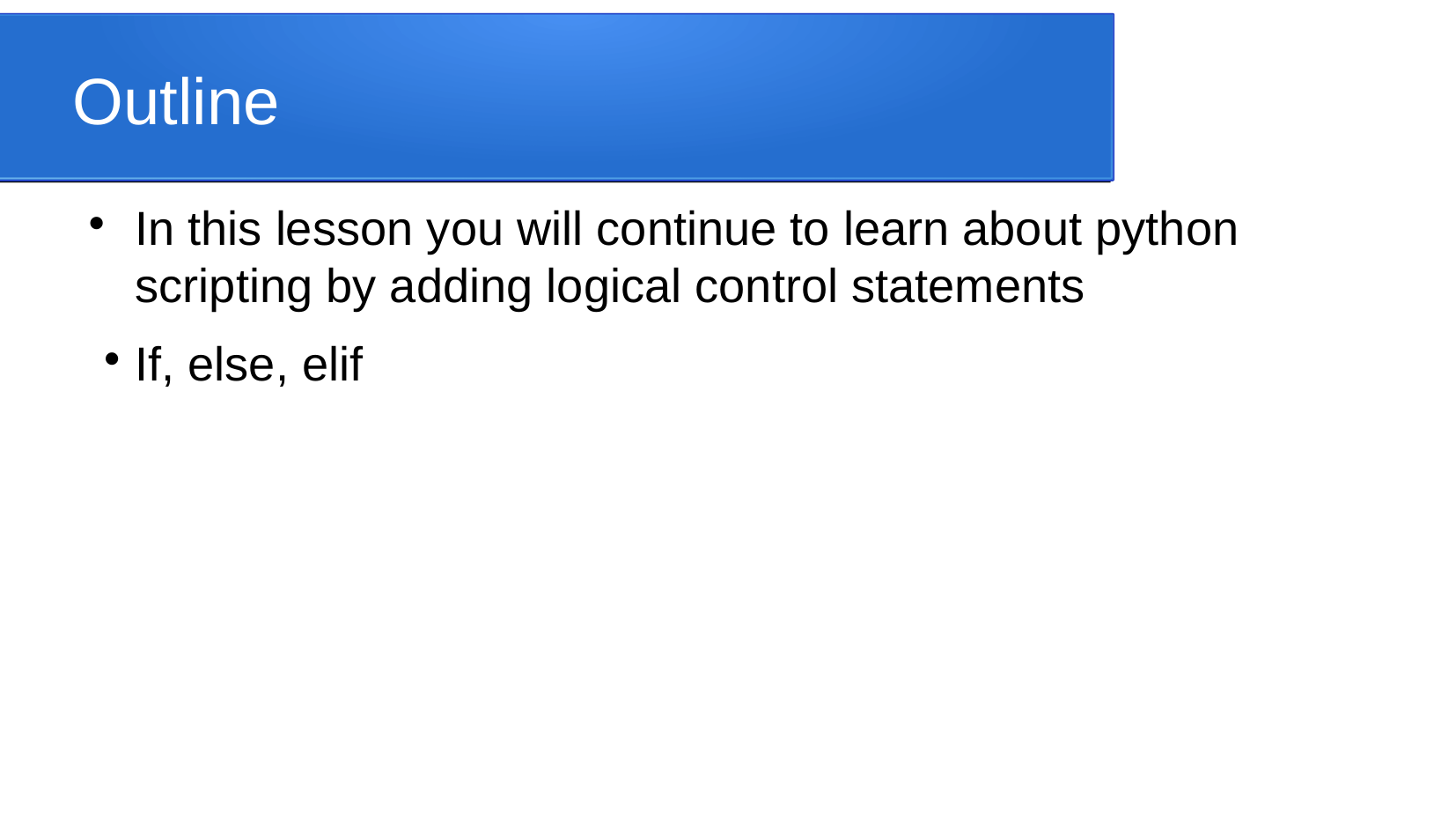

Outline
In this lesson you will continue to learn about python scripting by adding logical control statements
If, else, elif